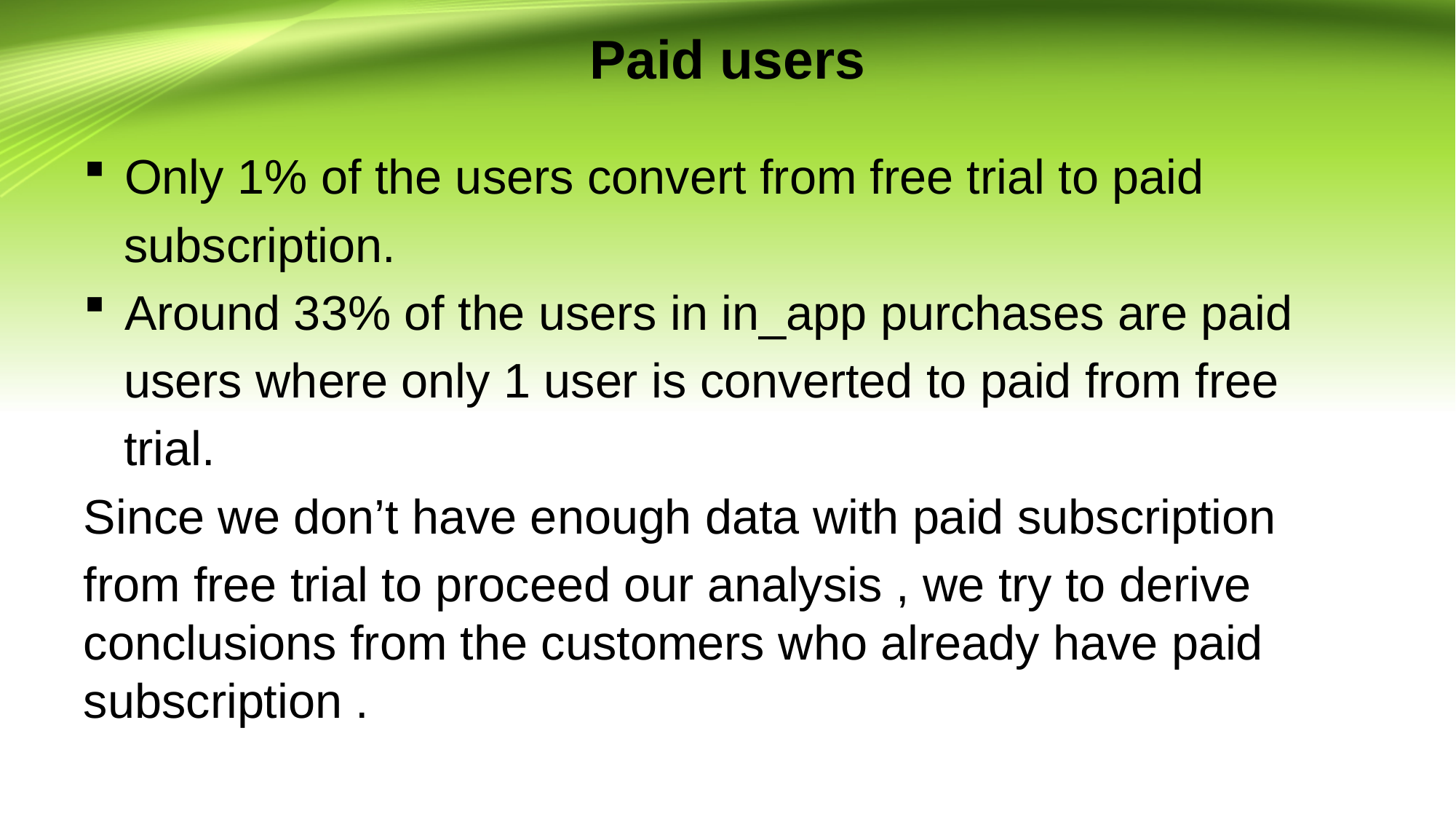

# Paid users
Only 1% of the users convert from free trial to paid
   subscription.
Around 33% of the users in in_app purchases are paid
   users where only 1 user is converted to paid from free
   trial.
Since we don’t have enough data with paid subscription
from free trial to proceed our analysis , we try to derive conclusions from the customers who already have paid subscription .